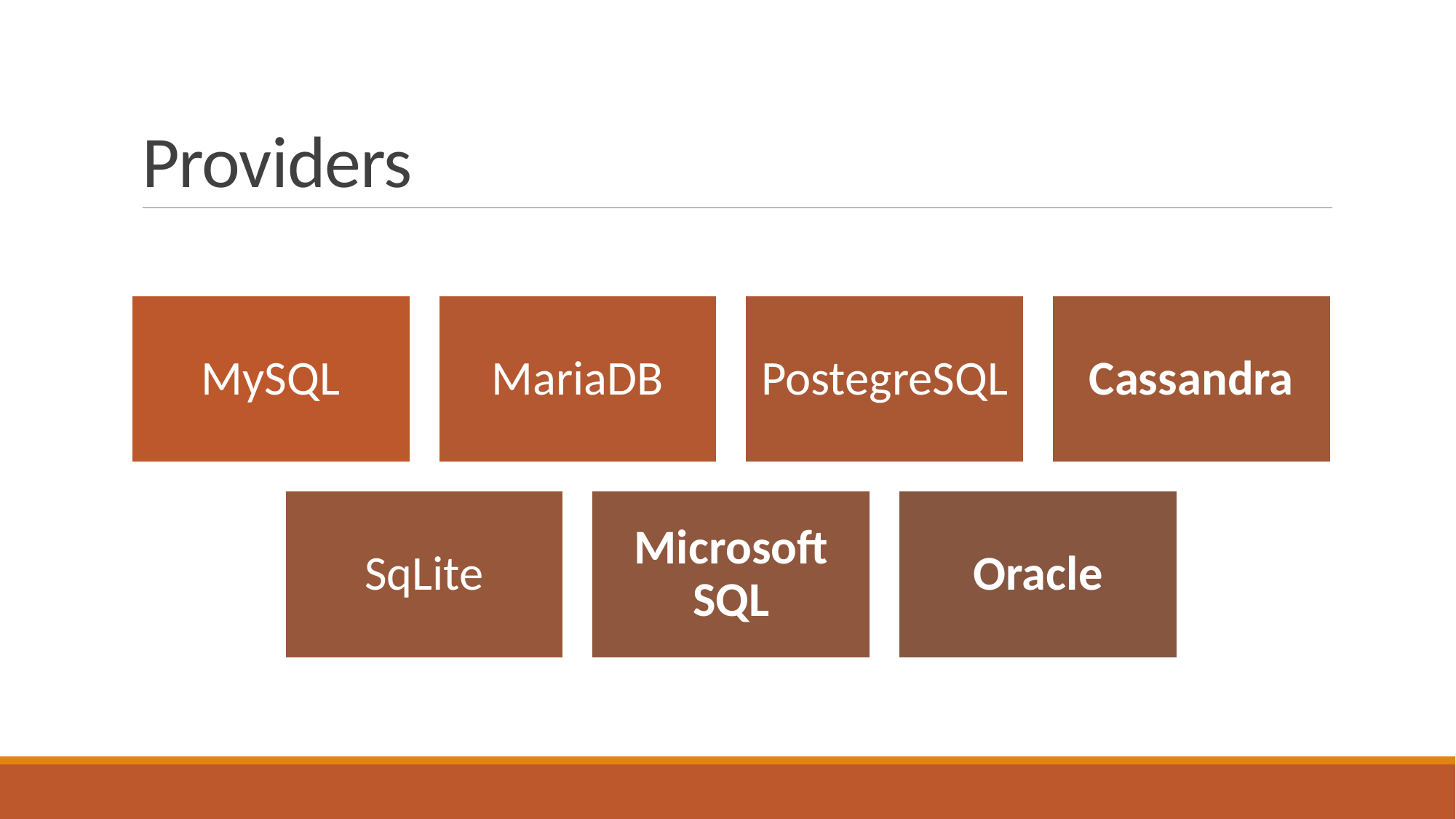

# Providers
MySQL
MariaDB
PostegreSQL
Cassandra
SqLite
Microsoft SQL
Oracle